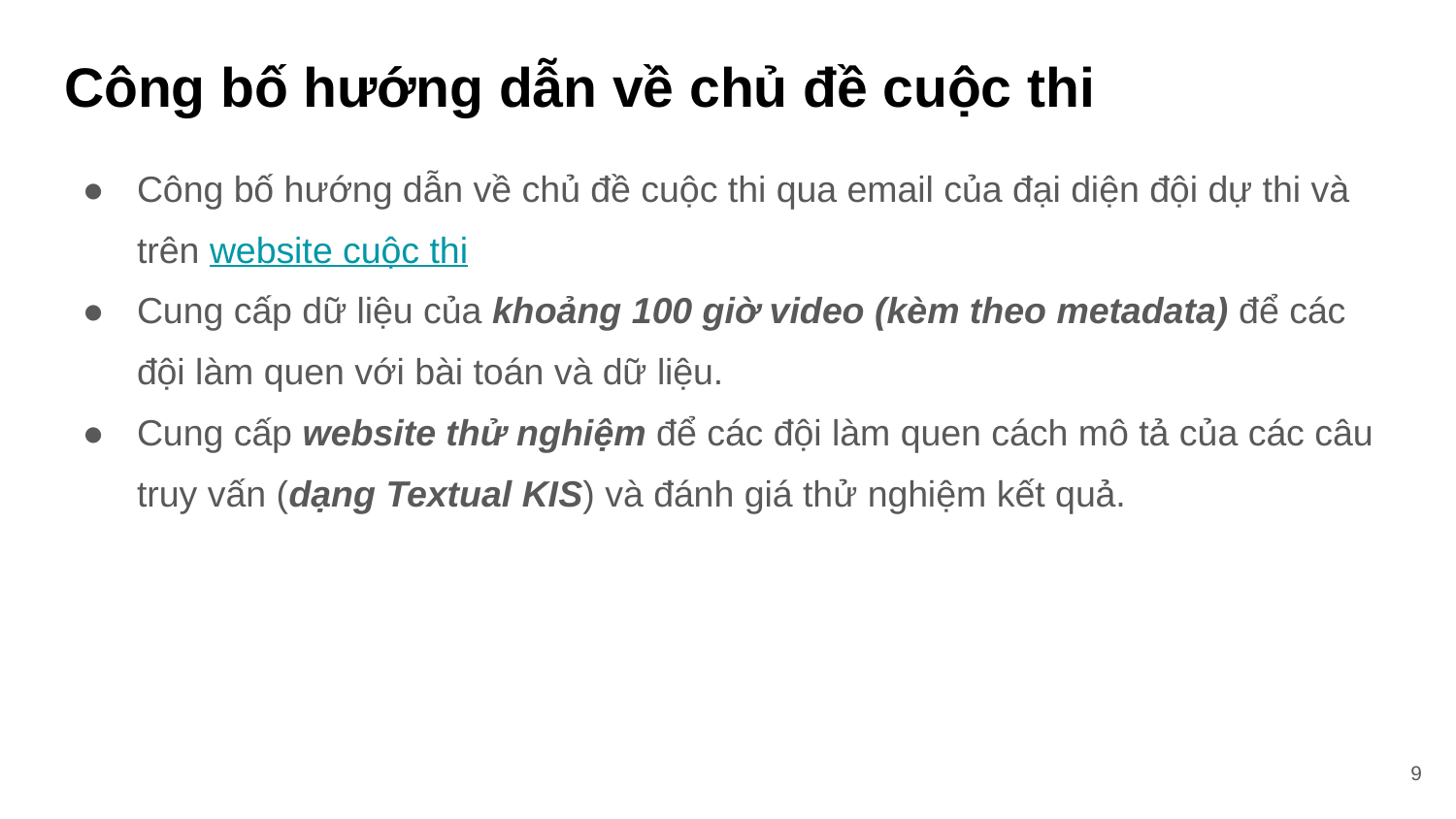

# Công bố hướng dẫn về chủ đề cuộc thi
Công bố hướng dẫn về chủ đề cuộc thi qua email của đại diện đội dự thi và trên website cuộc thi
Cung cấp dữ liệu của khoảng 100 giờ video (kèm theo metadata) để các đội làm quen với bài toán và dữ liệu.
Cung cấp website thử nghiệm để các đội làm quen cách mô tả của các câu truy vấn (dạng Textual KIS) và đánh giá thử nghiệm kết quả.
9